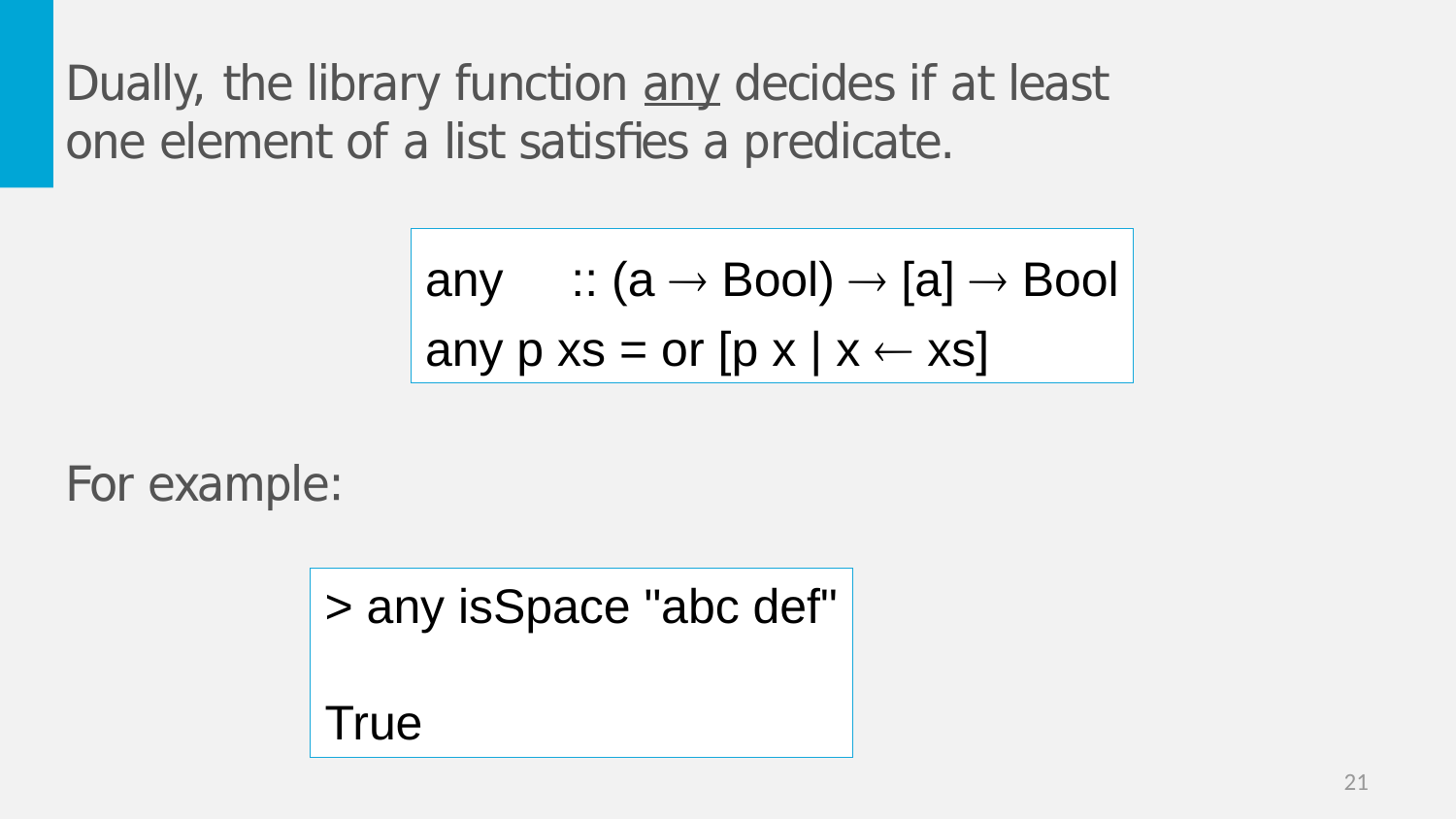

Dually, the library function any decides if at least
one element of a list satisfies a predicate.
any     :: (a → Bool) → [a] → Bool
any p xs = or [p x | x ← xs]
For example:
> any isSpace "abc def"

True
21